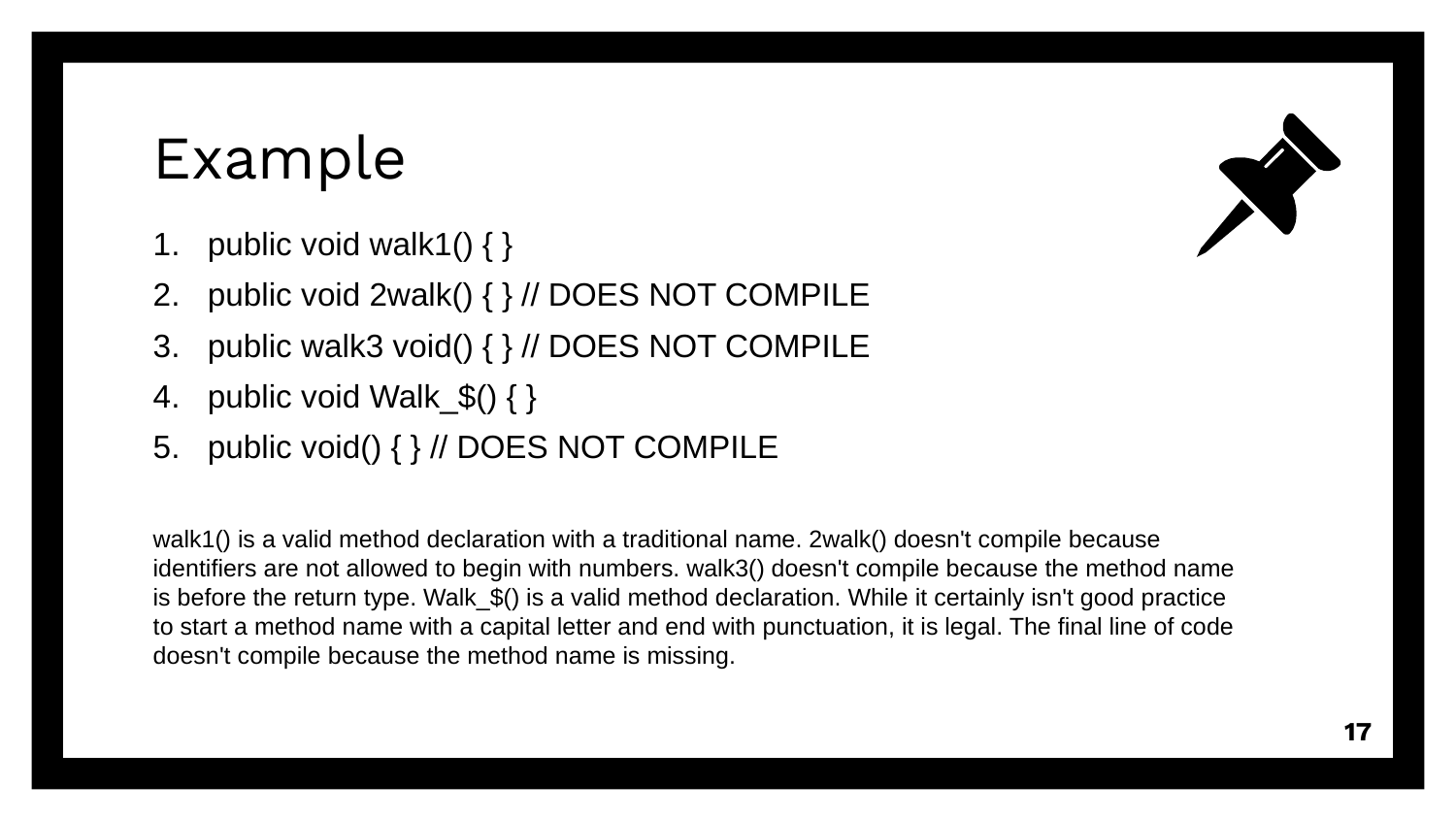

# Example

public void walk1() { }
public void 2walk() { } // DOES NOT COMPILE
public walk3 void() { } // DOES NOT COMPILE
public void Walk_$() { }
public void() { } // DOES NOT COMPILE

walk1() is a valid method declaration with a traditional name. 2walk() doesn't compile because identifiers are not allowed to begin with numbers. walk3() doesn't compile because the method name is before the return type. Walk_$() is a valid method declaration. While it certainly isn't good practice to start a method name with a capital letter and end with punctuation, it is legal. The final line of code doesn't compile because the method name is missing.

17